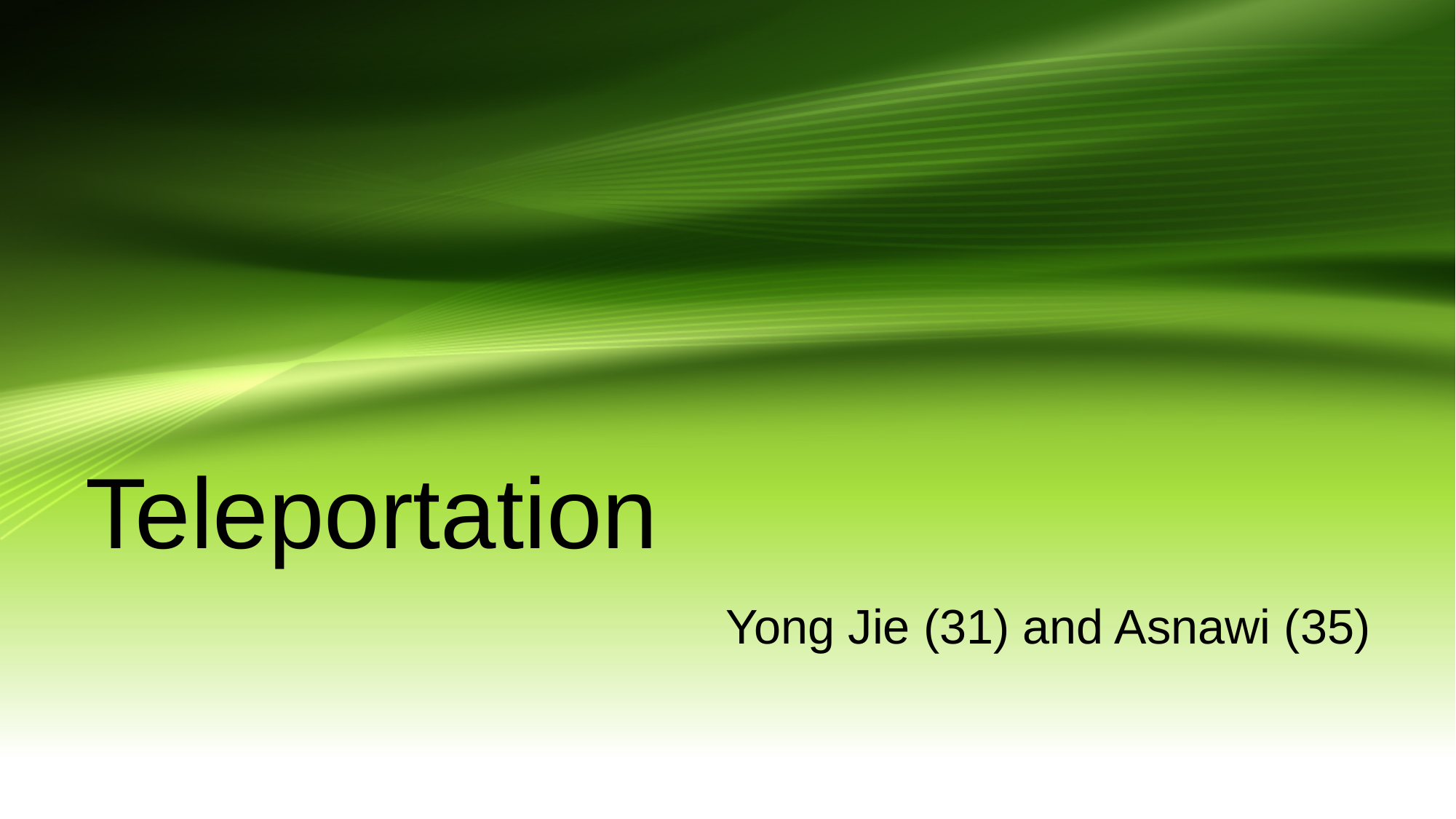

# Teleportation
Yong Jie (31) and Asnawi (35)